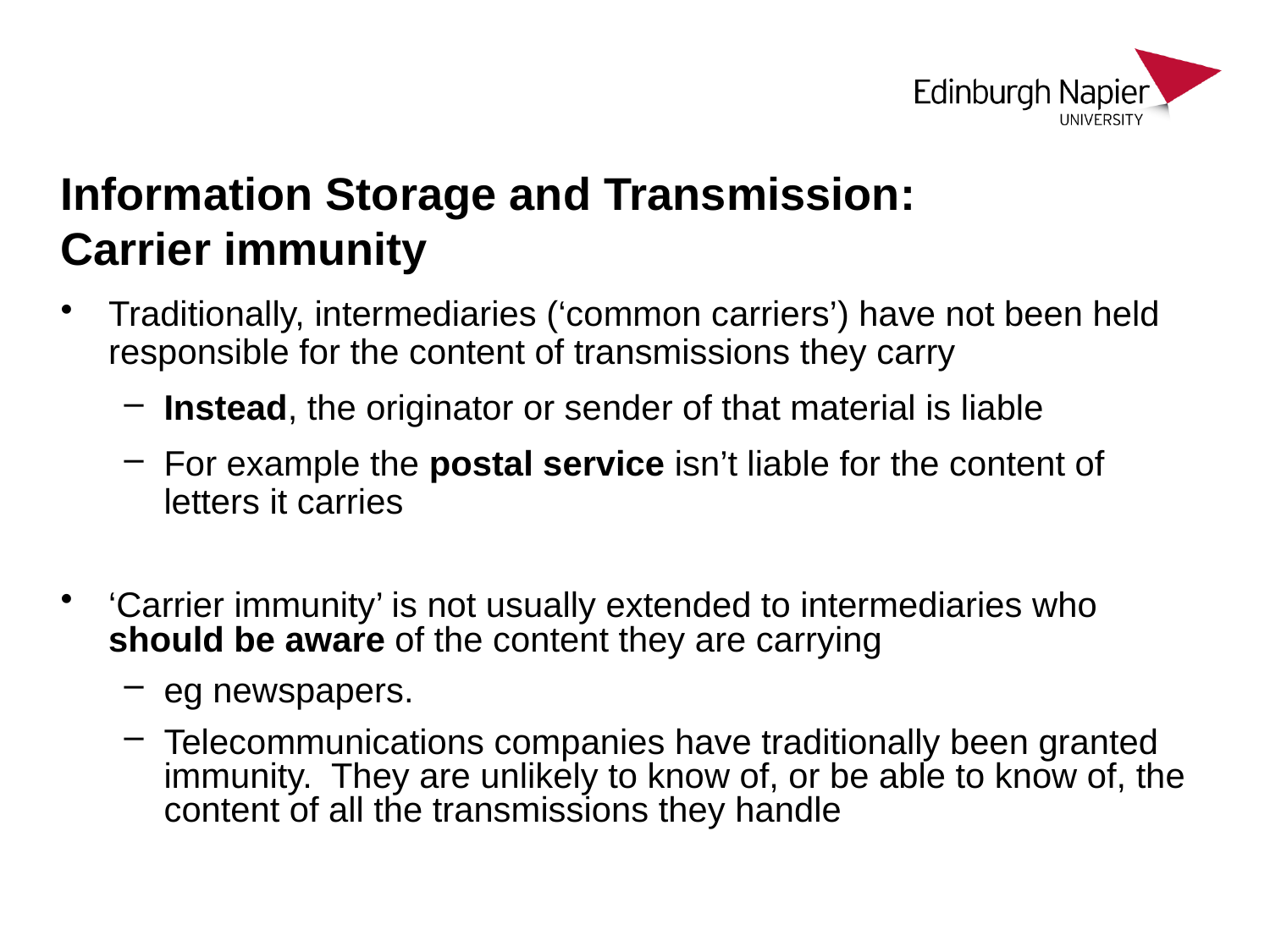

# Information Storage and Transmission: Carrier immunity
Traditionally, intermediaries (‘common carriers’) have not been held responsible for the content of transmissions they carry
Instead, the originator or sender of that material is liable
For example the postal service isn’t liable for the content of letters it carries

‘Carrier immunity’ is not usually extended to intermediaries who should be aware of the content they are carrying
eg newspapers.
Telecommunications companies have traditionally been granted immunity.  They are unlikely to know of, or be able to know of, the content of all the transmissions they handle